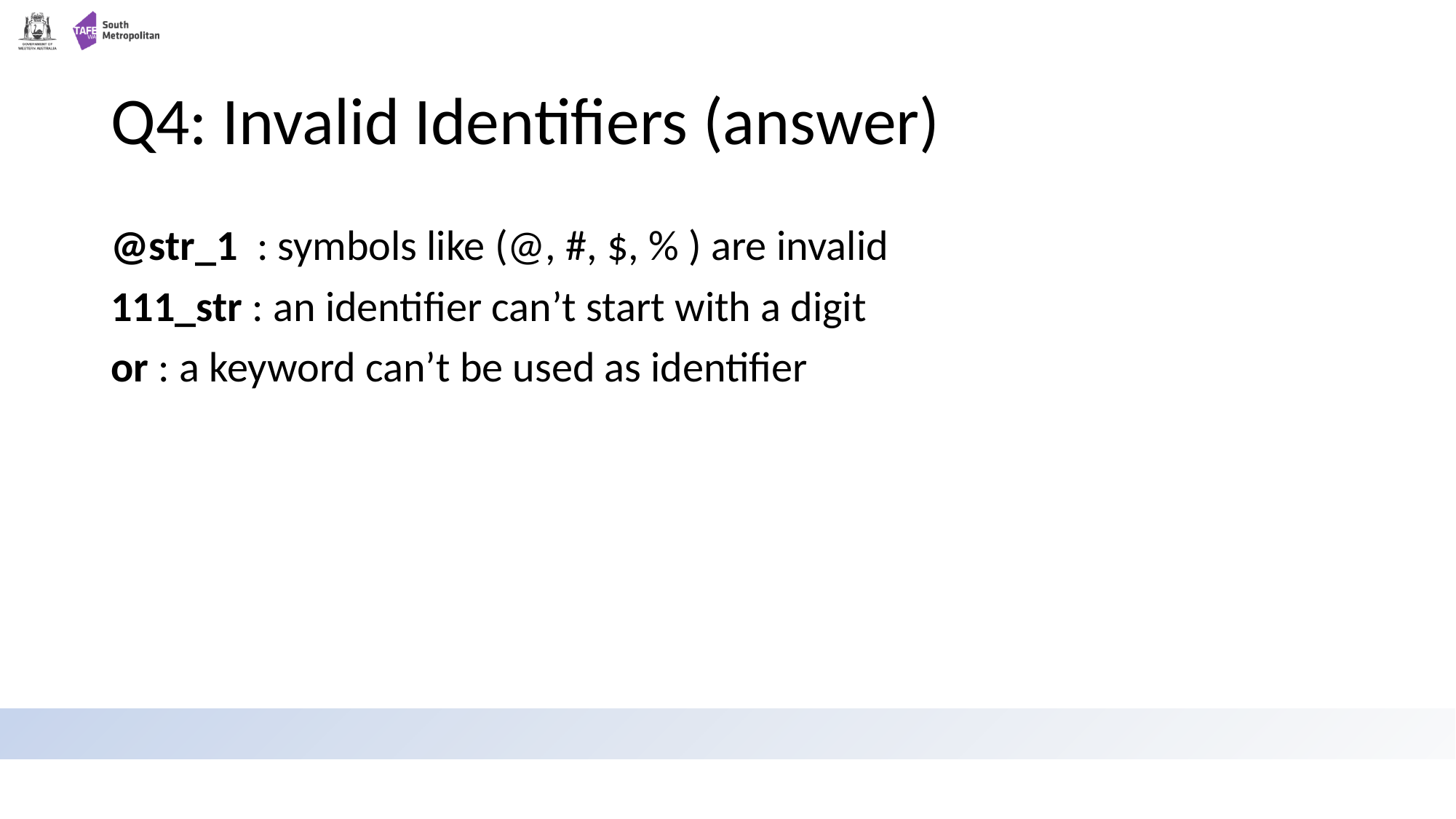

# Q4: Invalid Identifiers (answer)
@str_1  : symbols like (@, #, $, % ) are invalid
111_str : an identifier can’t start with a digit
or : a keyword can’t be used as identifier